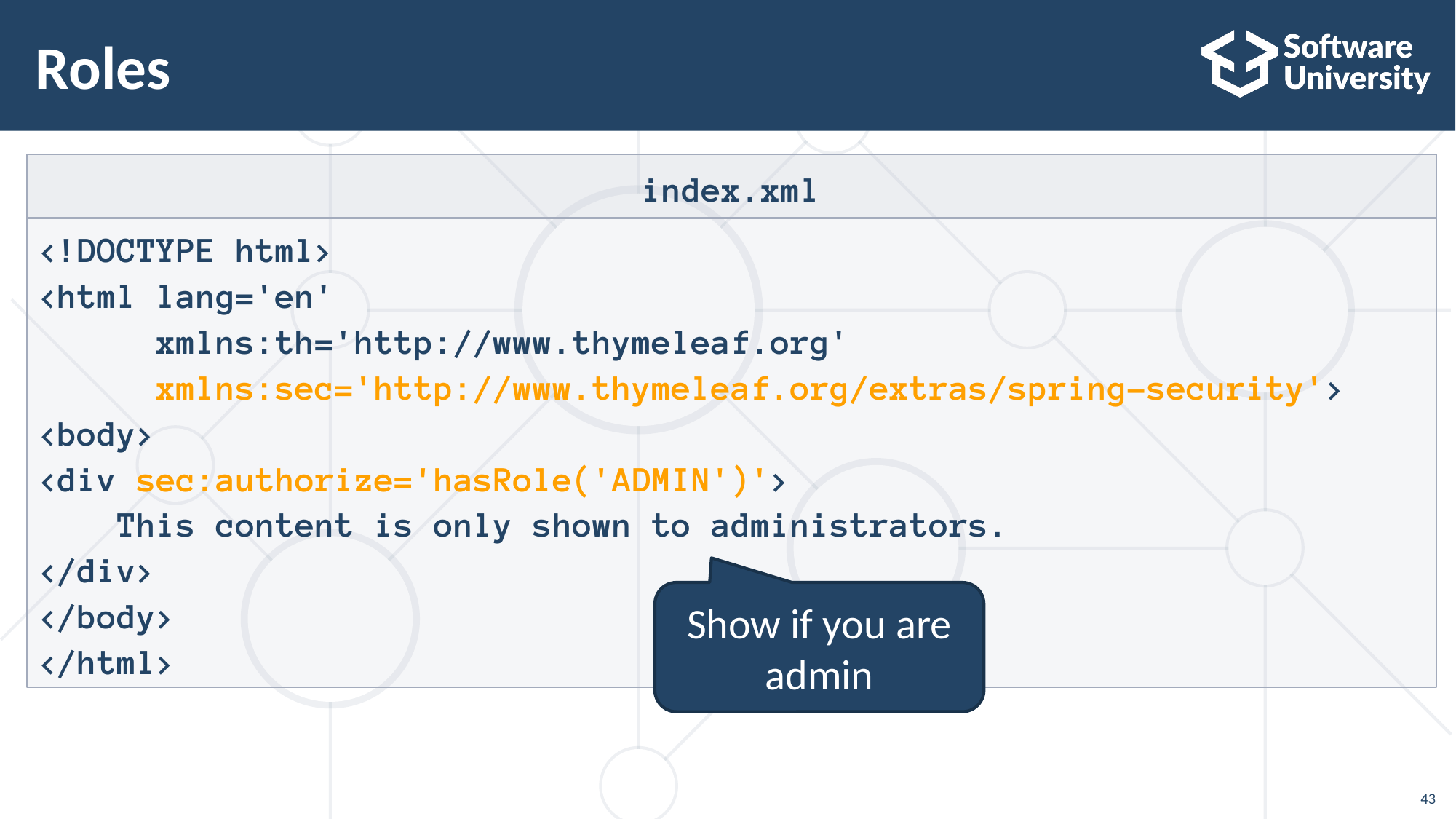

# Roles
index.xml
<!DOCTYPE html>
<html lang='en'
      xmlns:th='http://www.thymeleaf.org'
      xmlns:sec='http://www.thymeleaf.org/extras/spring-security'>
<body>
<div sec:authorize='hasRole('ADMIN')'>
    This content is only shown to administrators.
</div>
</body>
</html>
Show if you are admin
43